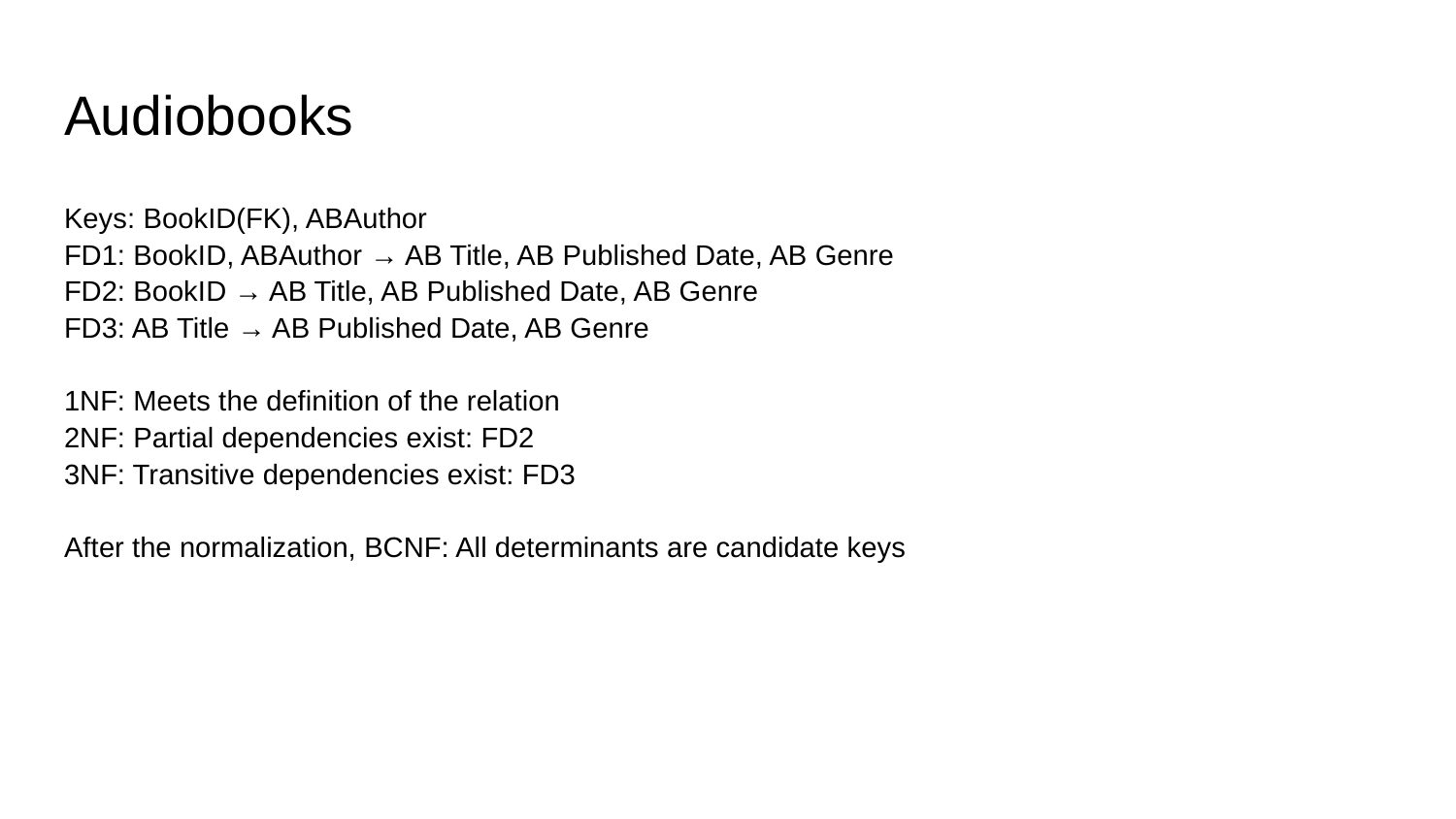

# Audiobooks
Keys: BookID(FK), ABAuthor
FD1: BookID, ABAuthor → AB Title, AB Published Date, AB Genre
FD2: BookID → AB Title, AB Published Date, AB Genre
FD3: AB Title → AB Published Date, AB Genre

1NF: Meets the definition of the relation
2NF: Partial dependencies exist: FD2
3NF: Transitive dependencies exist: FD3

After the normalization, BCNF: All determinants are candidate keys